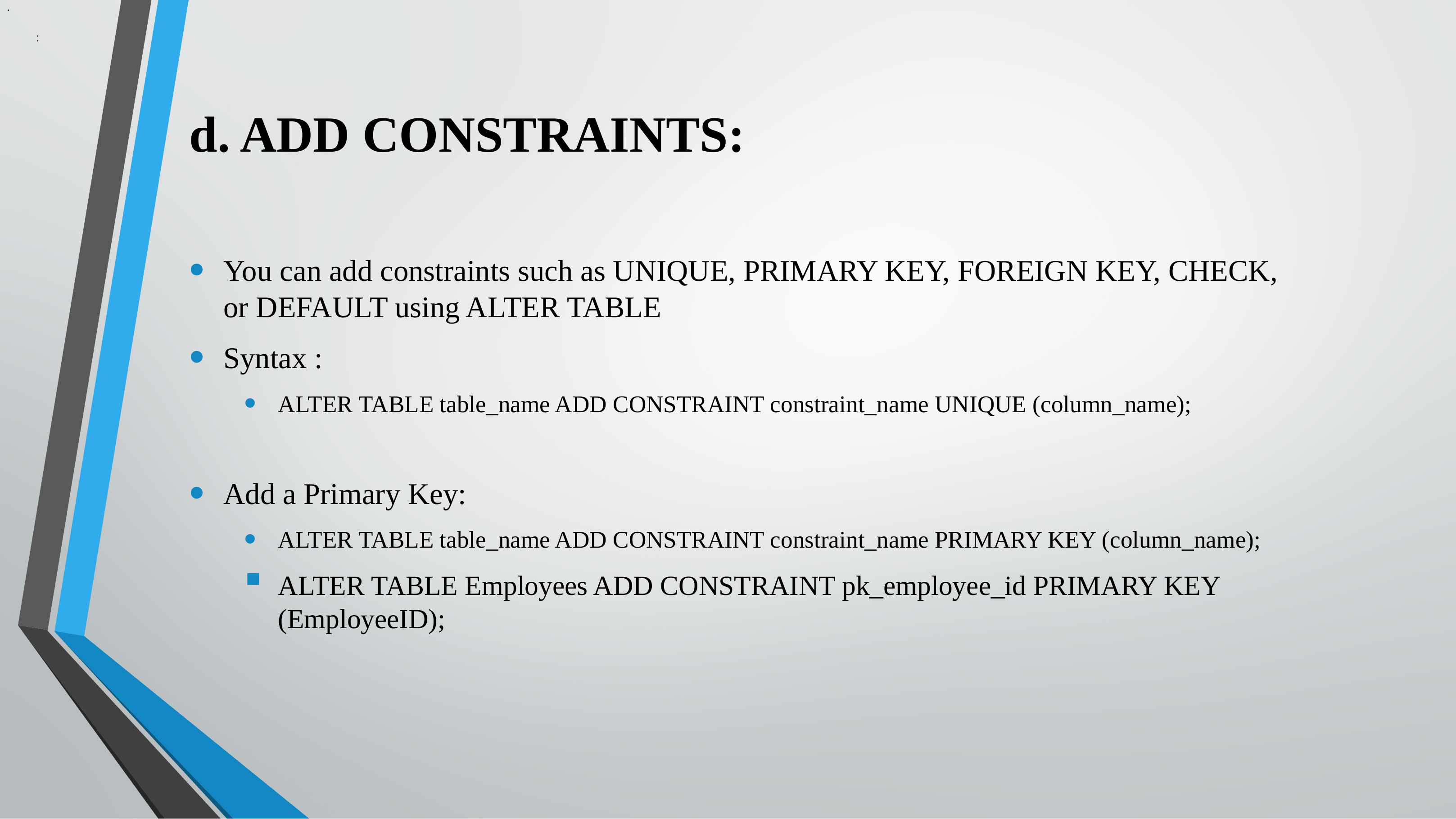

.

:
# d. ADD CONSTRAINTS:
You can add constraints such as UNIQUE, PRIMARY KEY, FOREIGN KEY, CHECK, or DEFAULT using ALTER TABLE
Syntax :
ALTER TABLE table_name ADD CONSTRAINT constraint_name UNIQUE (column_name);

Add a Primary Key:
ALTER TABLE table_name ADD CONSTRAINT constraint_name PRIMARY KEY (column_name);
ALTER TABLE Employees ADD CONSTRAINT pk_employee_id PRIMARY KEY (EmployeeID);